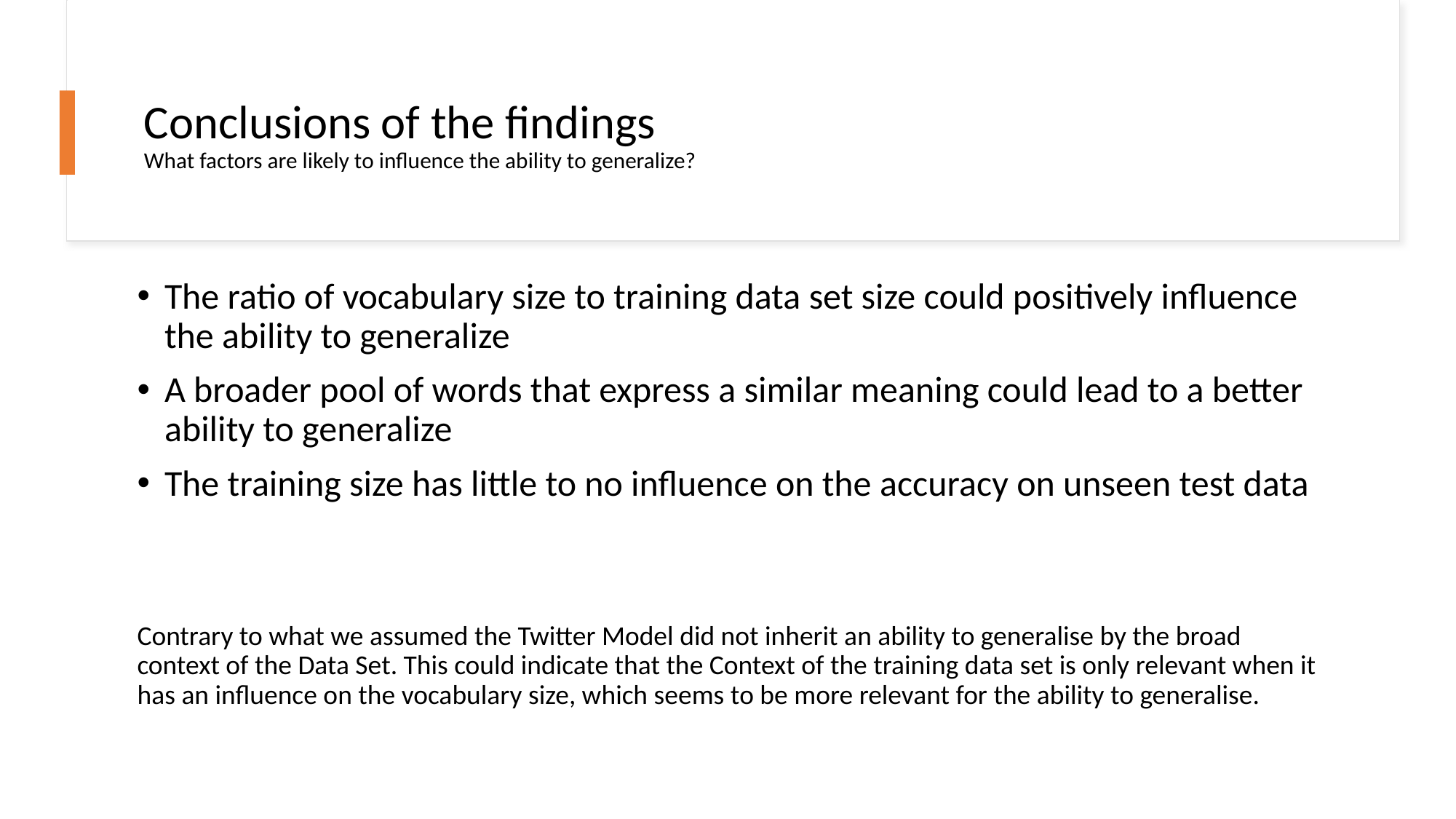

# Conclusions of the findings What factors are likely to influence the ability to generalize?

The ratio of vocabulary size to training data set size could positively influence the ability to generalize
A broader pool of words that express a similar meaning could lead to a better ability to generalize
The training size has little to no influence on the accuracy on unseen test data

Contrary to what we assumed the Twitter Model did not inherit an ability to generalise by the broad context of the Data Set. This could indicate that the Context of the training data set is only relevant when it has an influence on the vocabulary size, which seems to be more relevant for the ability to generalise.